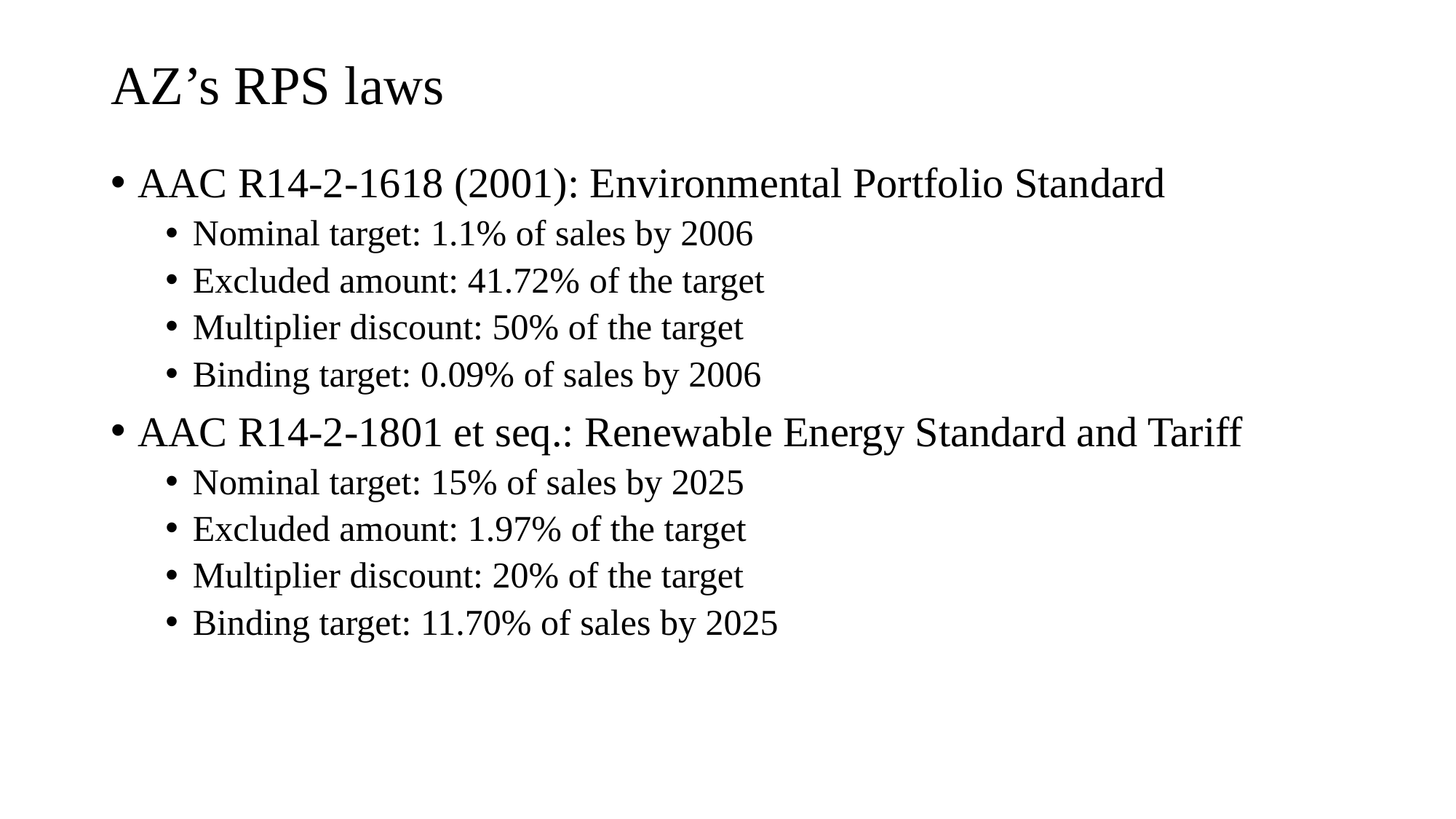

# AZ’s RPS laws
AAC R14-2-1618 (2001): Environmental Portfolio Standard
Nominal target: 1.1% of sales by 2006
Excluded amount: 41.72% of the target
Multiplier discount: 50% of the target
Binding target: 0.09% of sales by 2006
AAC R14-2-1801 et seq.: Renewable Energy Standard and Tariff
Nominal target: 15% of sales by 2025
Excluded amount: 1.97% of the target
Multiplier discount: 20% of the target
Binding target: 11.70% of sales by 2025